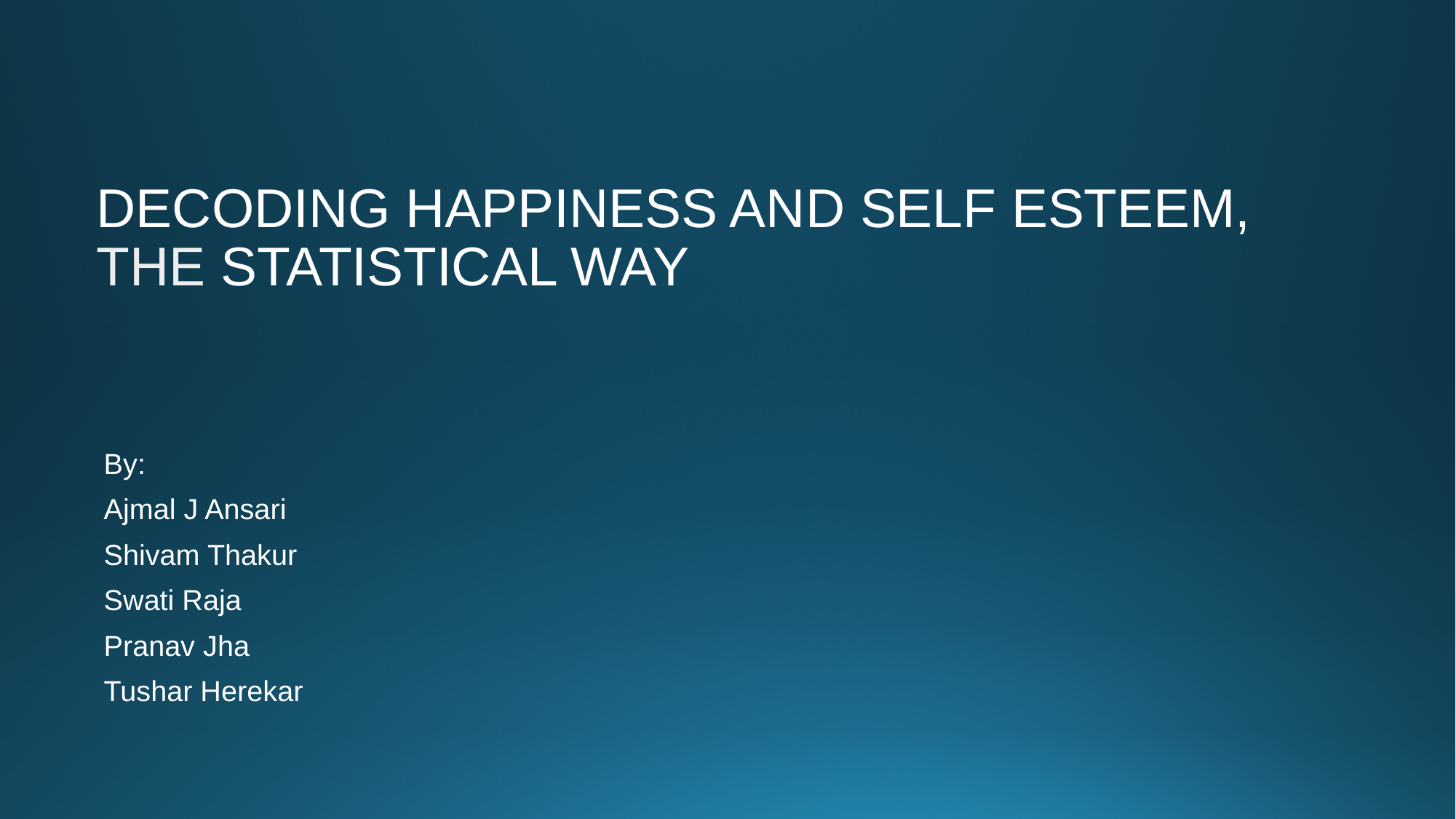

# DECODING HAPPINESS AND SELF ESTEEM, THE STATISTICAL WAY

By:
Ajmal J Ansari
Shivam Thakur
Swati Raja
Pranav Jha
Tushar Herekar